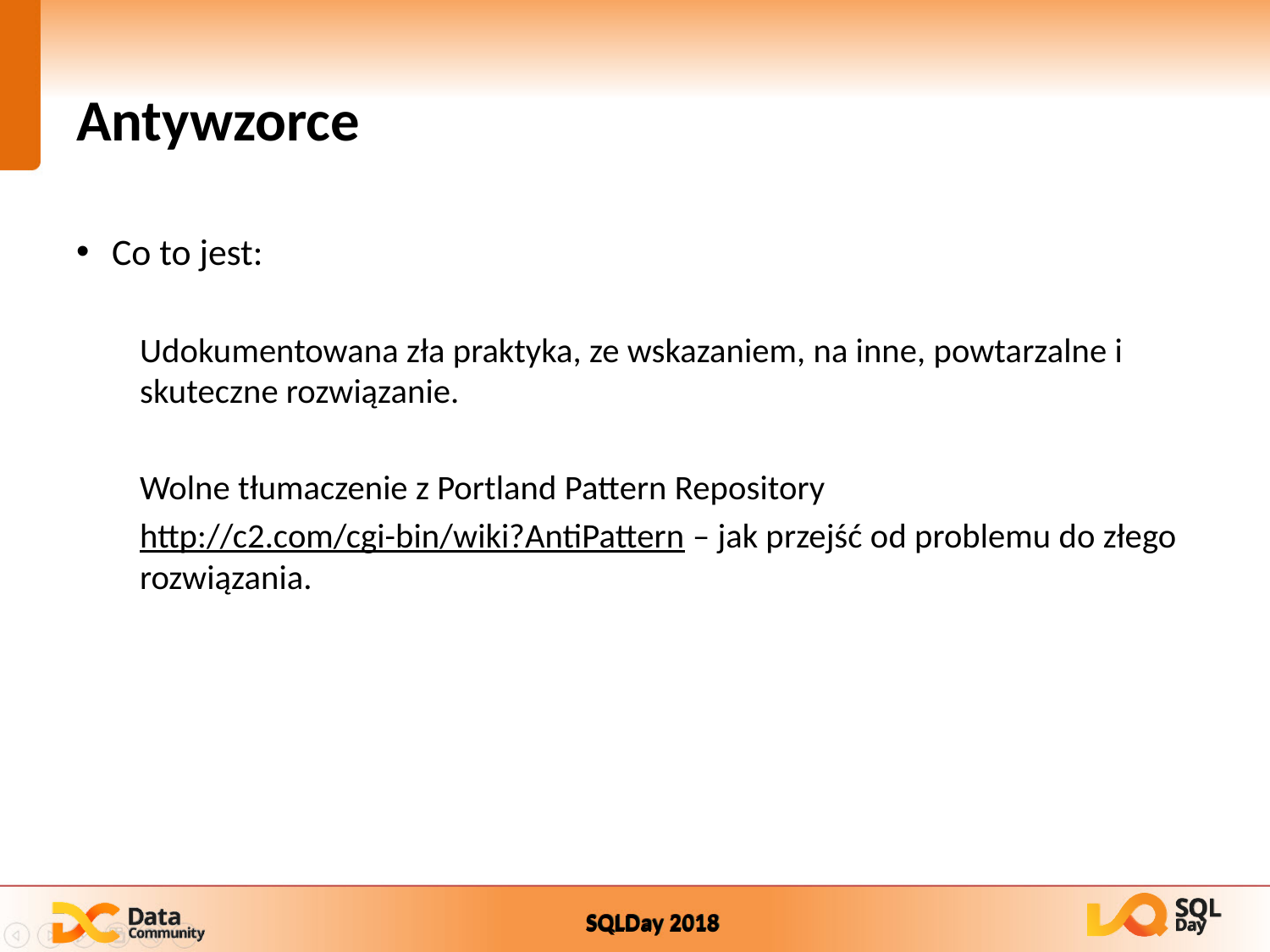

# Antywzorce
Co to jest:

Udokumentowana zła praktyka, ze wskazaniem, na inne, powtarzalne i skuteczne rozwiązanie.

Wolne tłumaczenie z Portland Pattern Repository
http://c2.com/cgi-bin/wiki?AntiPattern – jak przejść od problemu do złego rozwiązania.